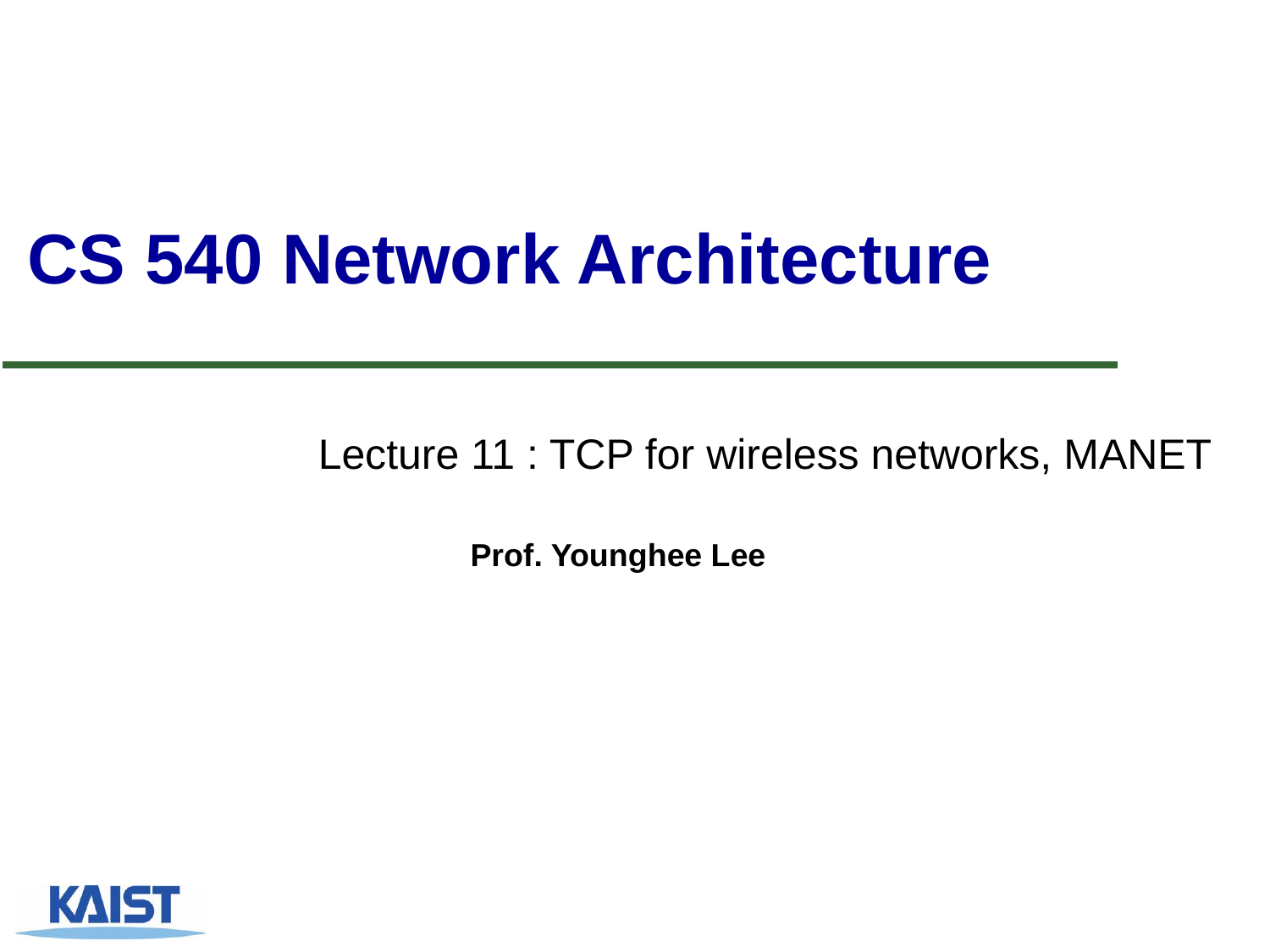

# CS 540 Network Architecture
Lecture 11 : TCP for wireless networks, MANET

Prof. Younghee Lee